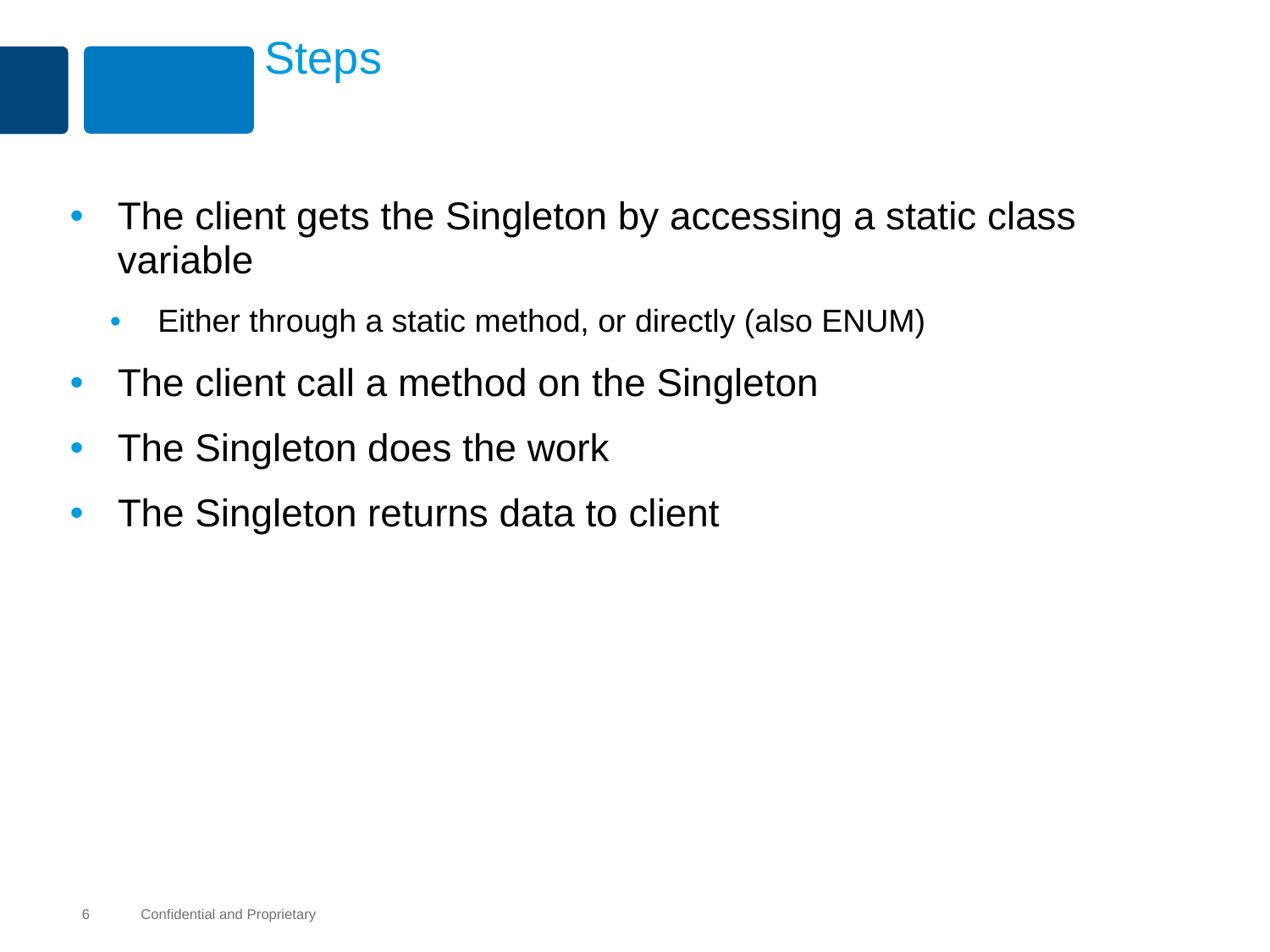

# Steps
The client gets the Singleton by accessing a static class variable
Either through a static method, or directly (also ENUM)
The client call a method on the Singleton
The Singleton does the work
The Singleton returns data to client